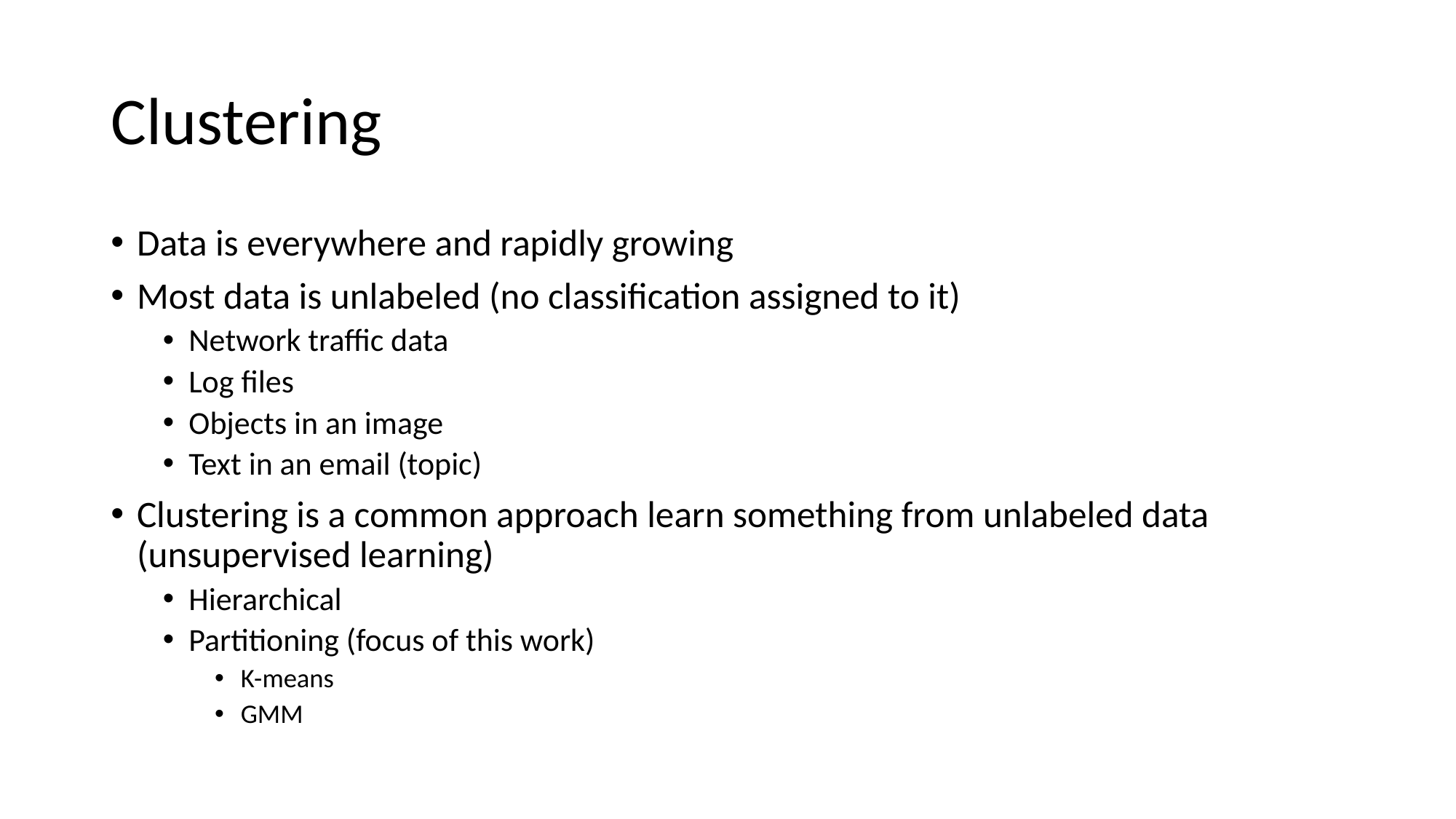

# Clustering
Data is everywhere and rapidly growing
Most data is unlabeled (no classification assigned to it)
Network traffic data
Log files
Objects in an image
Text in an email (topic)
Clustering is a common approach learn something from unlabeled data (unsupervised learning)
Hierarchical
Partitioning (focus of this work)
K-means
GMM